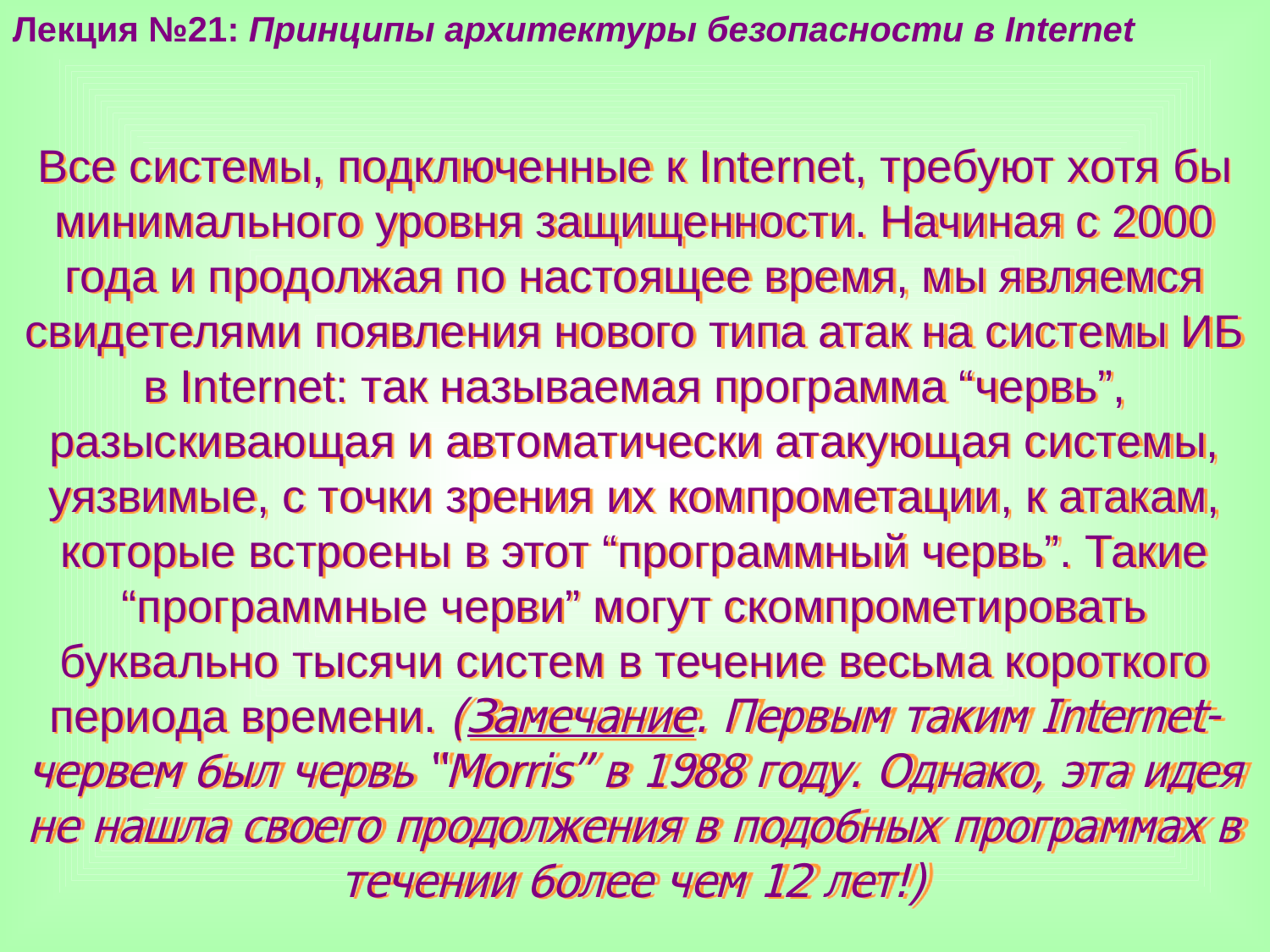

Лекция №21: Принципы архитектуры безопасности в Internet
Все системы, подключенные к Internet, требуют хотя бы минимального уровня защищенности. Начиная с 2000 года и продолжая по настоящее время, мы являемся свидетелями появления нового типа атак на системы ИБ в Internet: так называемая программа “червь”, разыскивающая и автоматически атакующая системы, уязвимые, с точки зрения их компрометации, к атакам, которые встроены в этот “программный червь”. Такие “программные черви” могут скомпрометировать буквально тысячи систем в течение весьма короткого периода времени. (Замечание. Первым таким Internet-червем был червь “Morris” в 1988 году. Однако, эта идея не нашла своего продолжения в подобных программах в течении более чем 12 лет!)